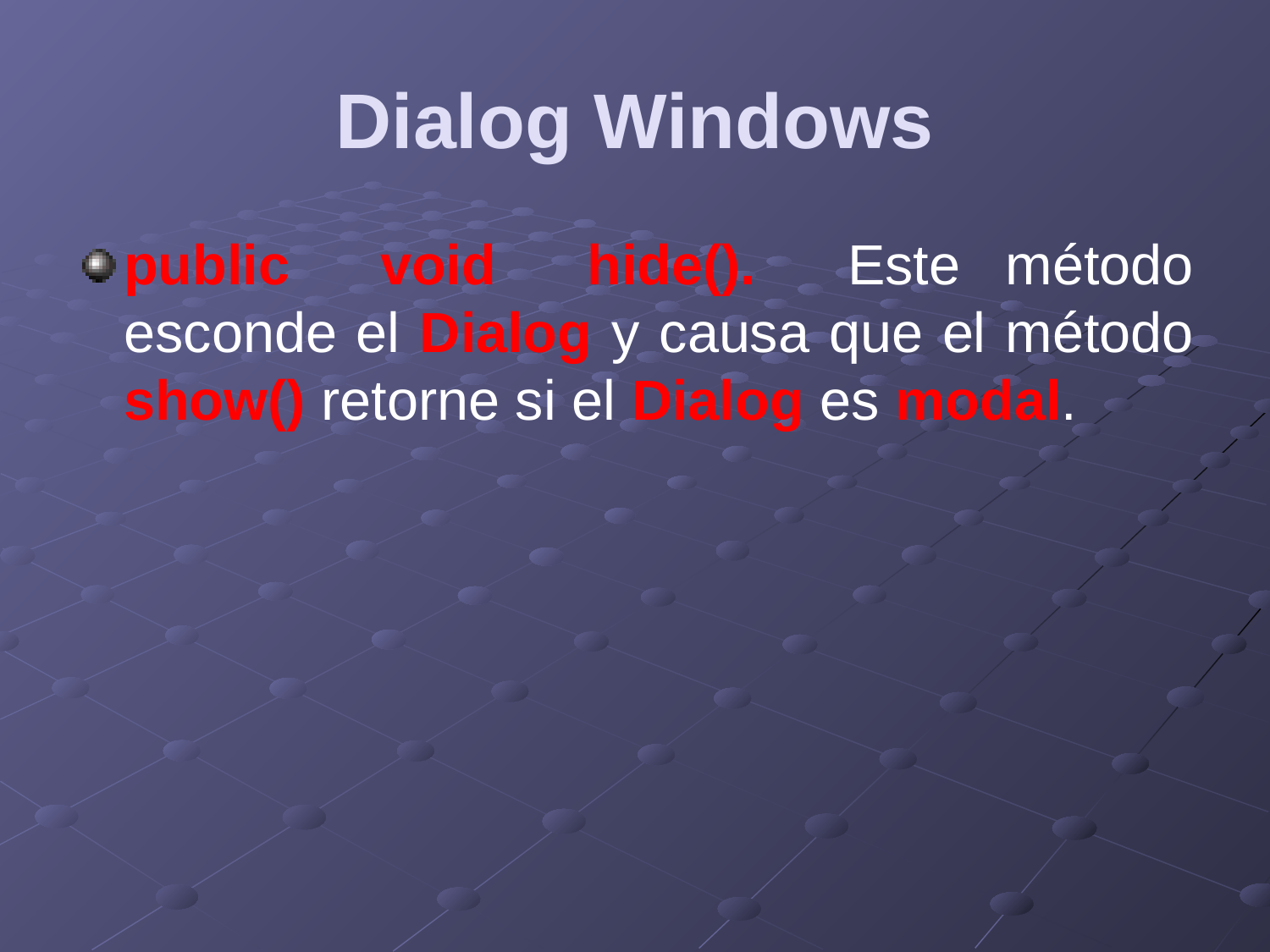

# Dialog Windows
public  void  hide().  Este método esconde el Dialog y causa que el método show() retorne si el Dialog es modal.